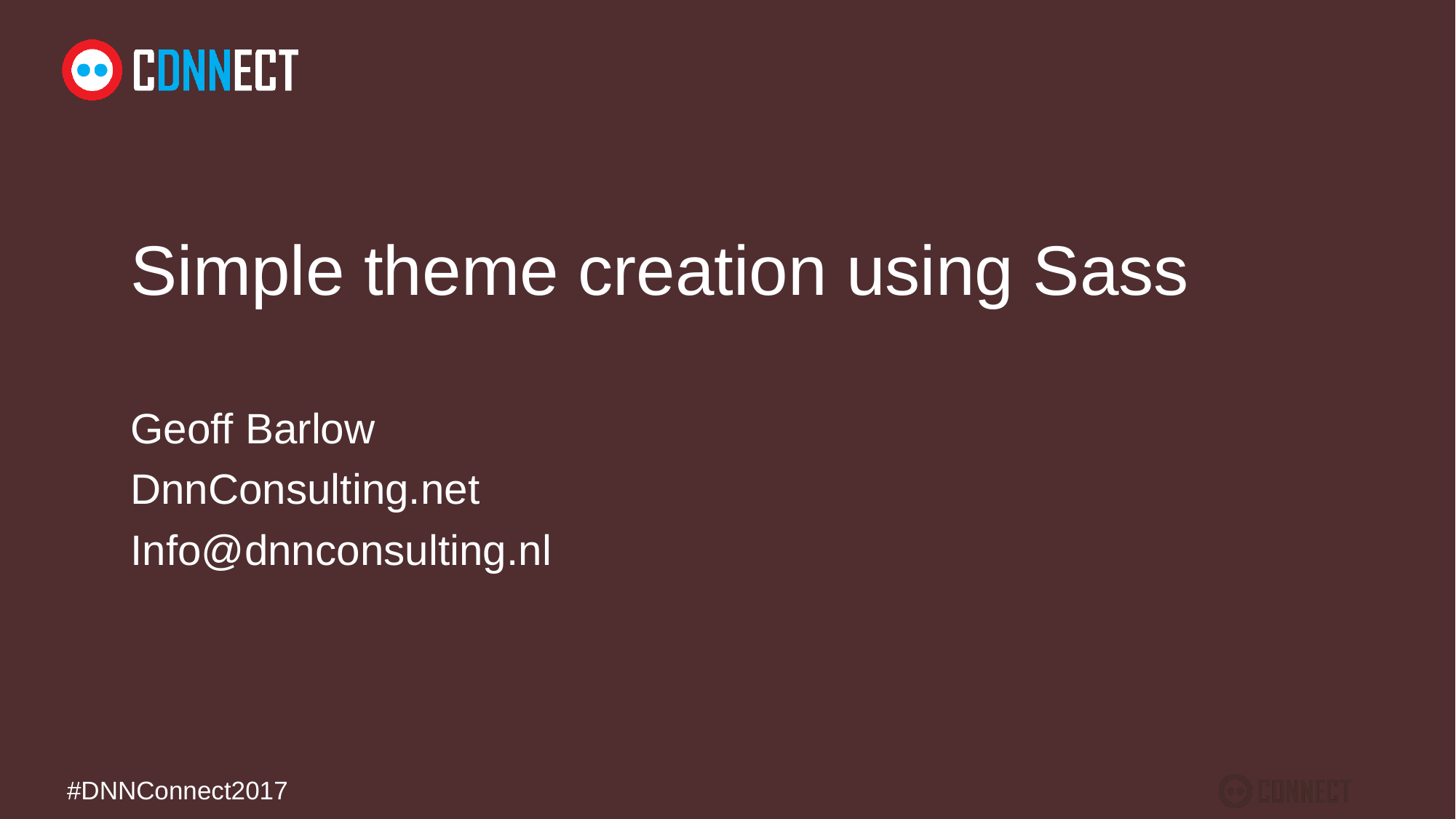

# Simple theme creation using Sass
Geoff Barlow
DnnConsulting.net
Info@dnnconsulting.nl